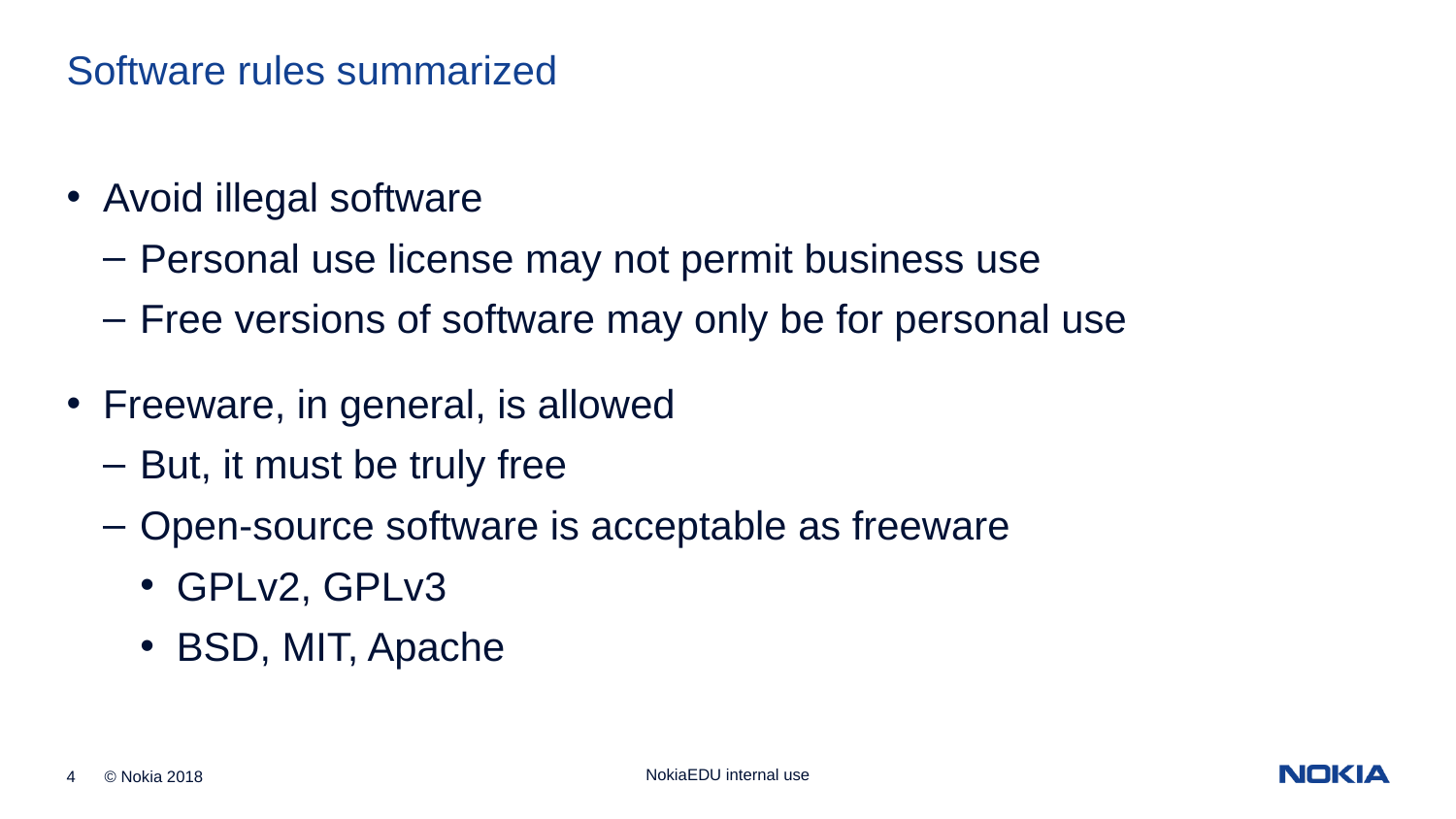

Software rules summarized

Avoid illegal software
Personal use license may not permit business use
Free versions of software may only be for personal use
Freeware, in general, is allowed
But, it must be truly free
Open-source software is acceptable as freeware
GPLv2, GPLv3
BSD, MIT, Apache
NokiaEDU internal use